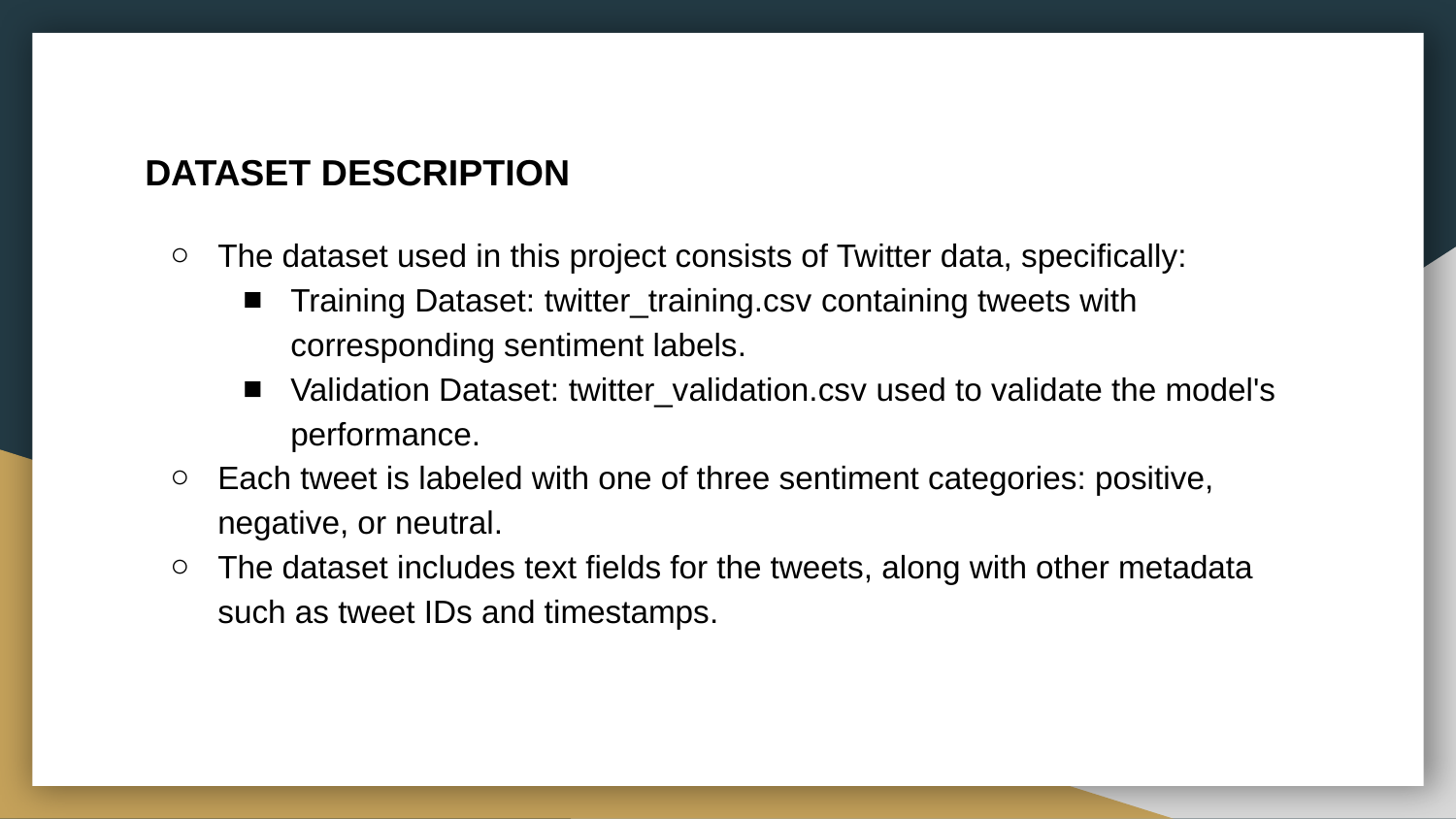

# DATASET DESCRIPTION
The dataset used in this project consists of Twitter data, specifically:
Training Dataset: twitter_training.csv containing tweets with corresponding sentiment labels.
Validation Dataset: twitter_validation.csv used to validate the model's performance.
Each tweet is labeled with one of three sentiment categories: positive, negative, or neutral.
The dataset includes text fields for the tweets, along with other metadata such as tweet IDs and timestamps.